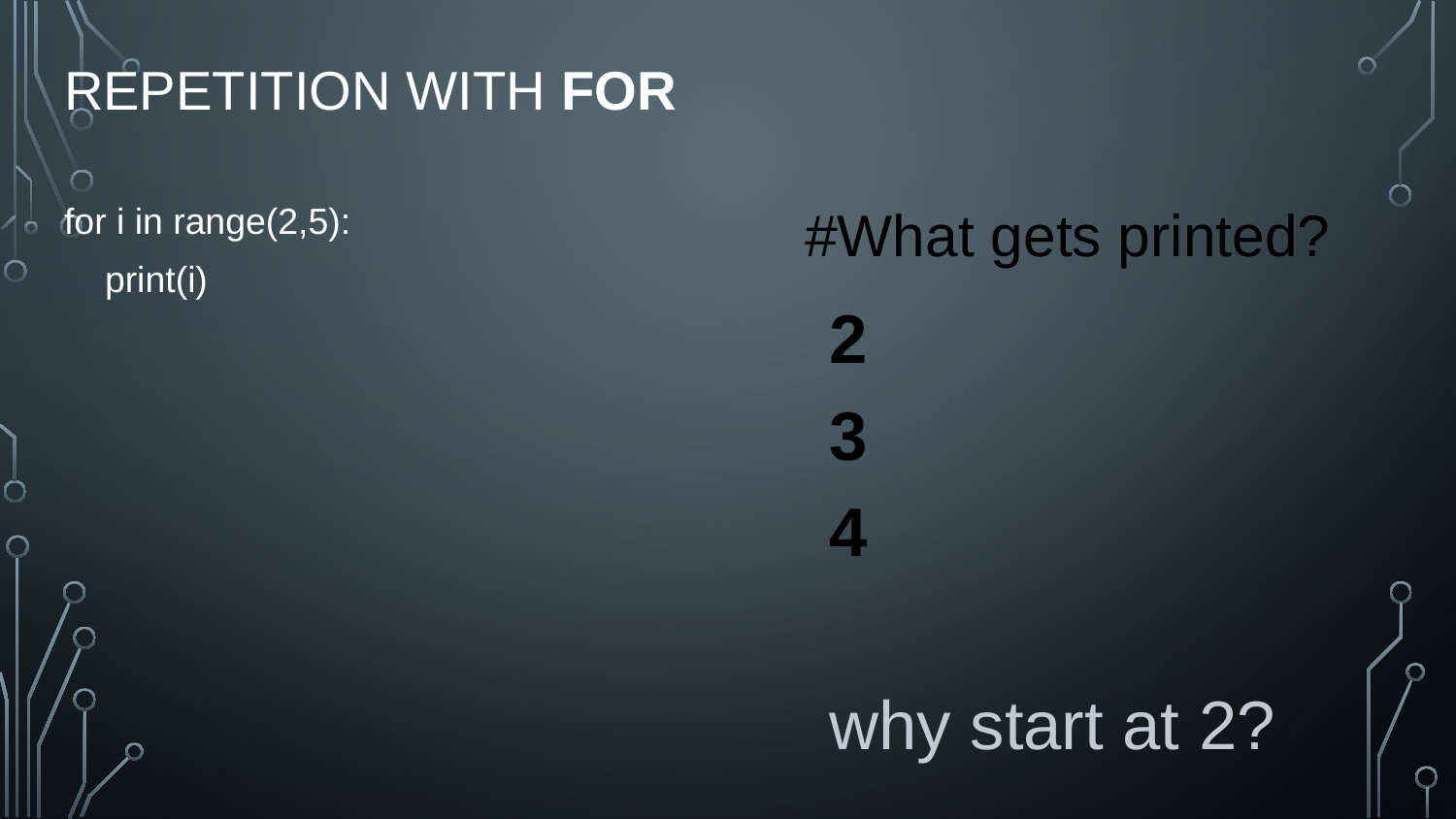

# Repetition with for
for i in range(2,5):
    print(i)

#What gets printed?
2
3
4

why start at 2?